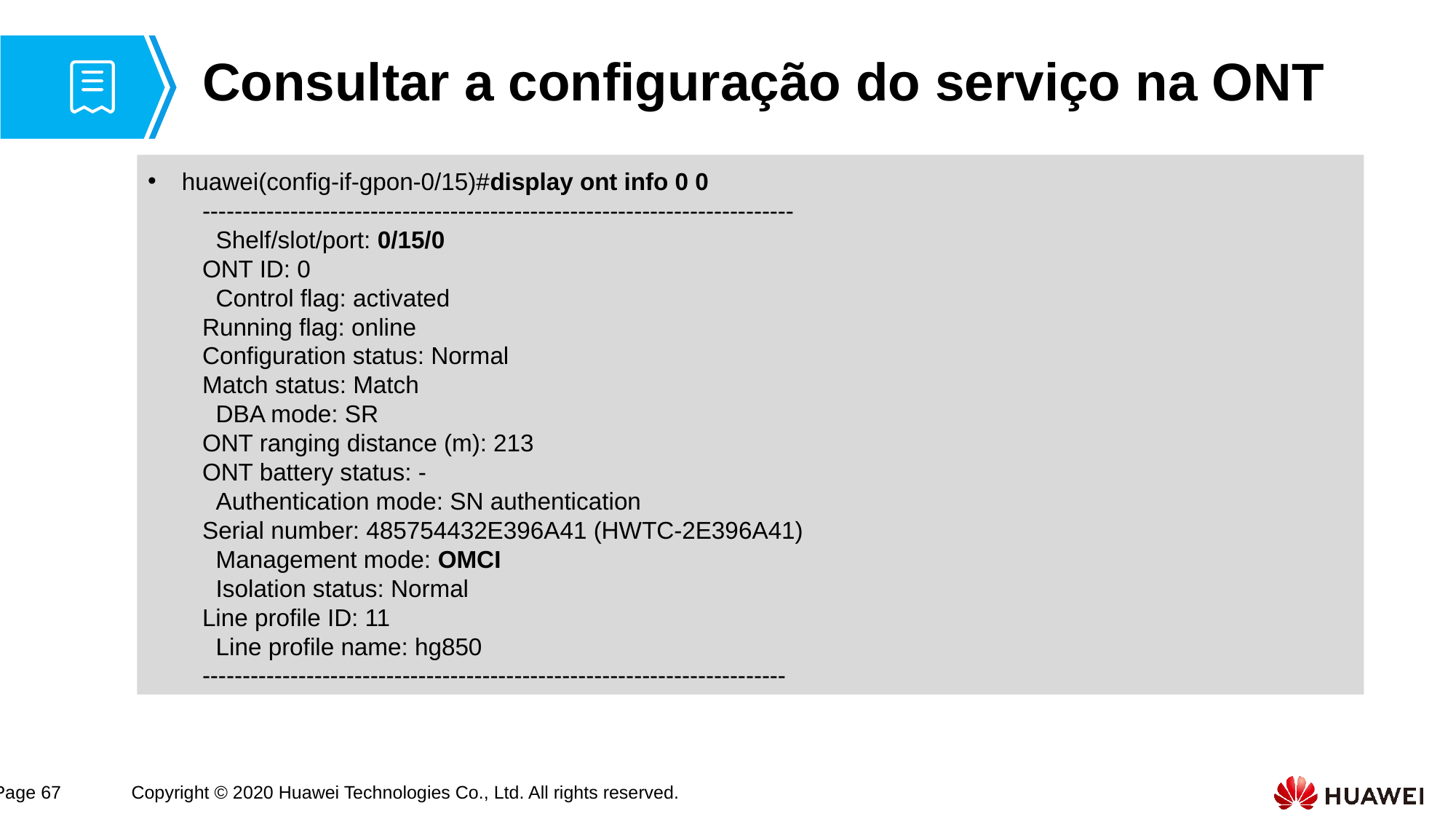

# Consultar a configuração do serviço na ONT
huawei(config-if-gpon-0/15)#display ont info 0 0
--------------------------------------------------------------------------
  Shelf/slot/port: 0/15/0
ONT ID: 0
  Control flag: activated
Running flag: online
Configuration status: Normal
Match status: Match
  DBA mode: SR
ONT ranging distance (m): 213
ONT battery status: -
  Authentication mode: SN authentication
Serial number: 485754432E396A41 (HWTC-2E396A41)
  Management mode: OMCI
  Isolation status: Normal
Line profile ID: 11
  Line profile name: hg850
-------------------------------------------------------------------------